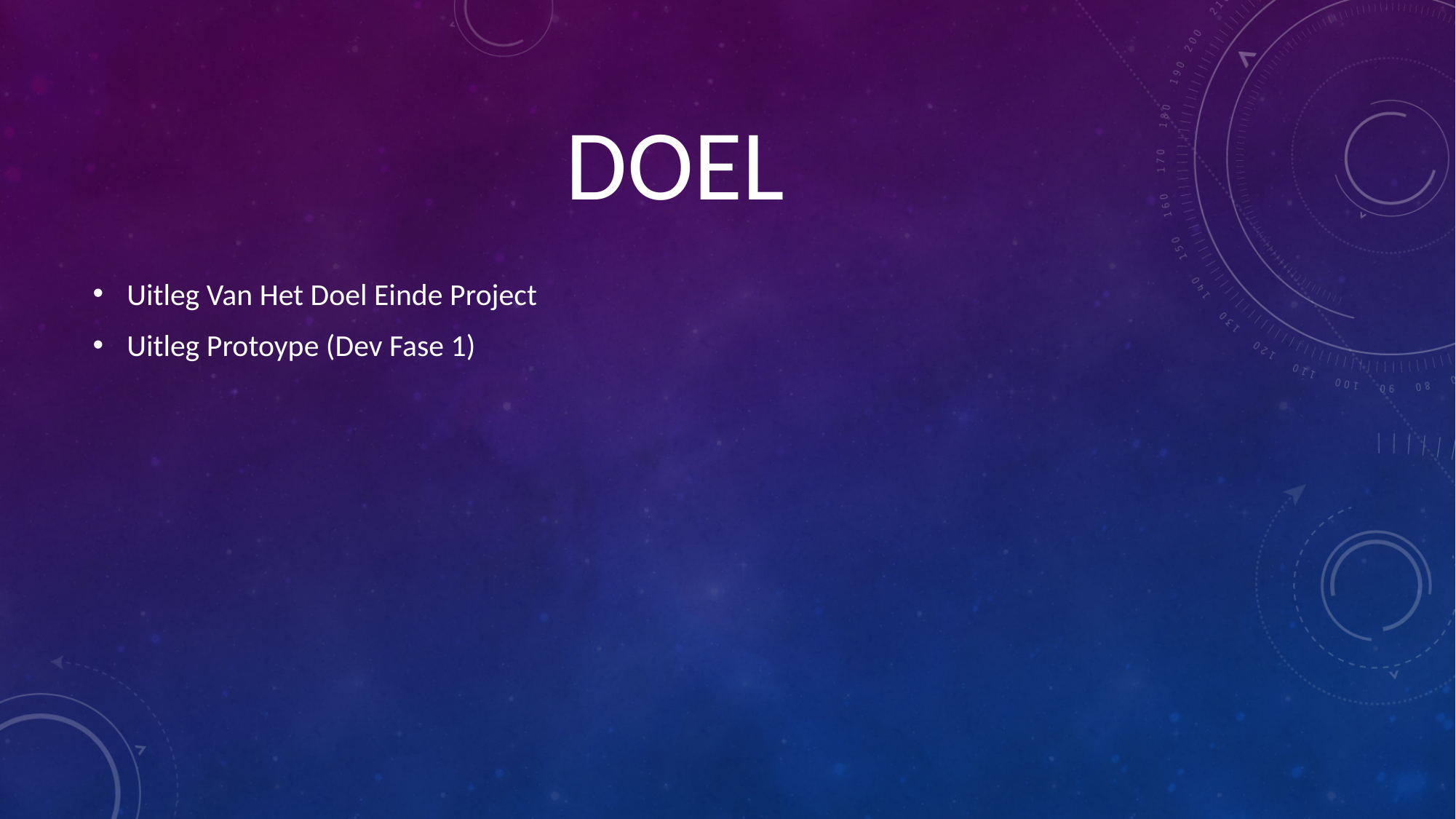

# Doel
Uitleg Van Het Doel Einde Project
Uitleg Protoype (Dev Fase 1)